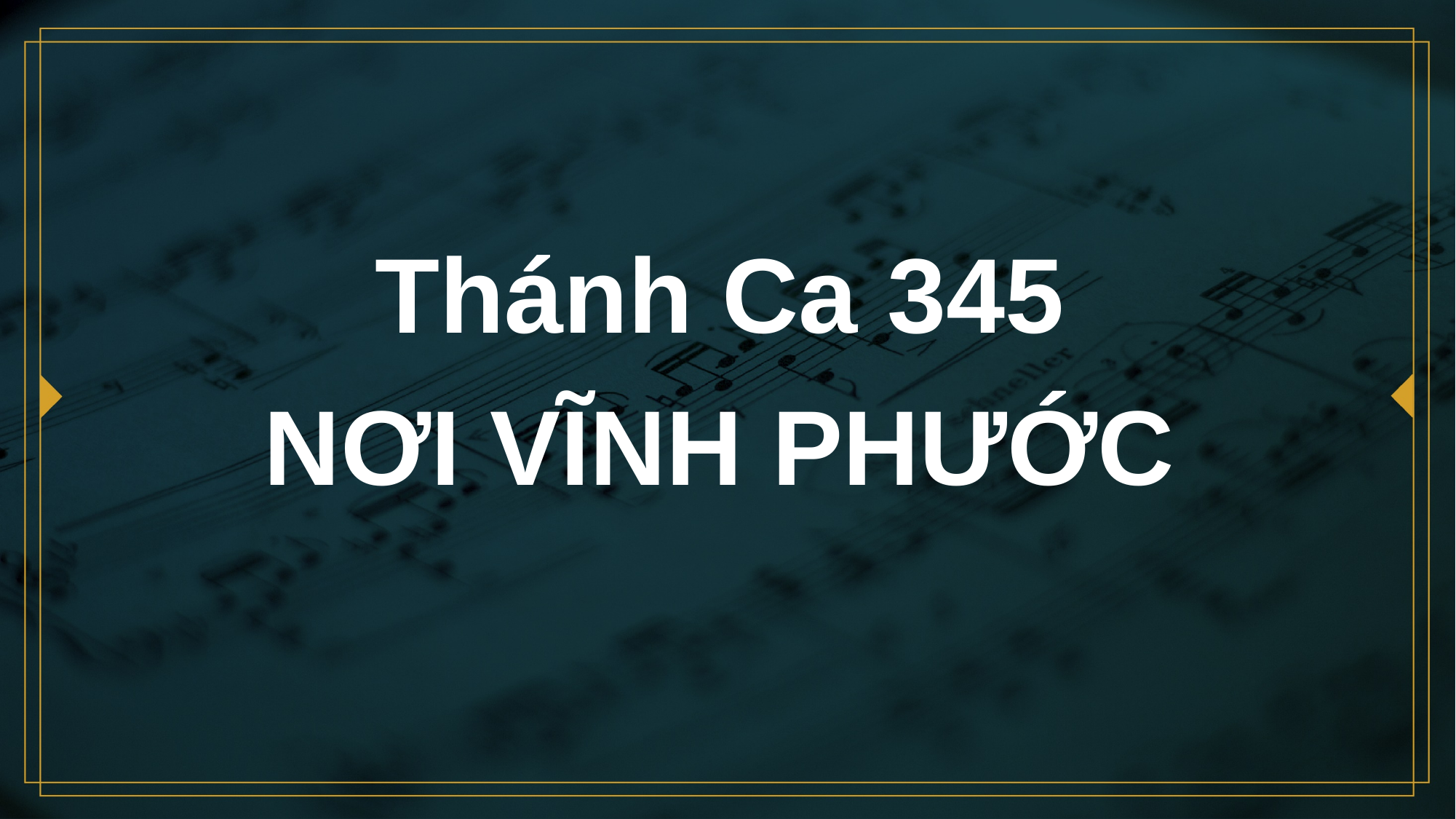

# Thánh Ca 345 NƠI VĨNH PHƯỚC